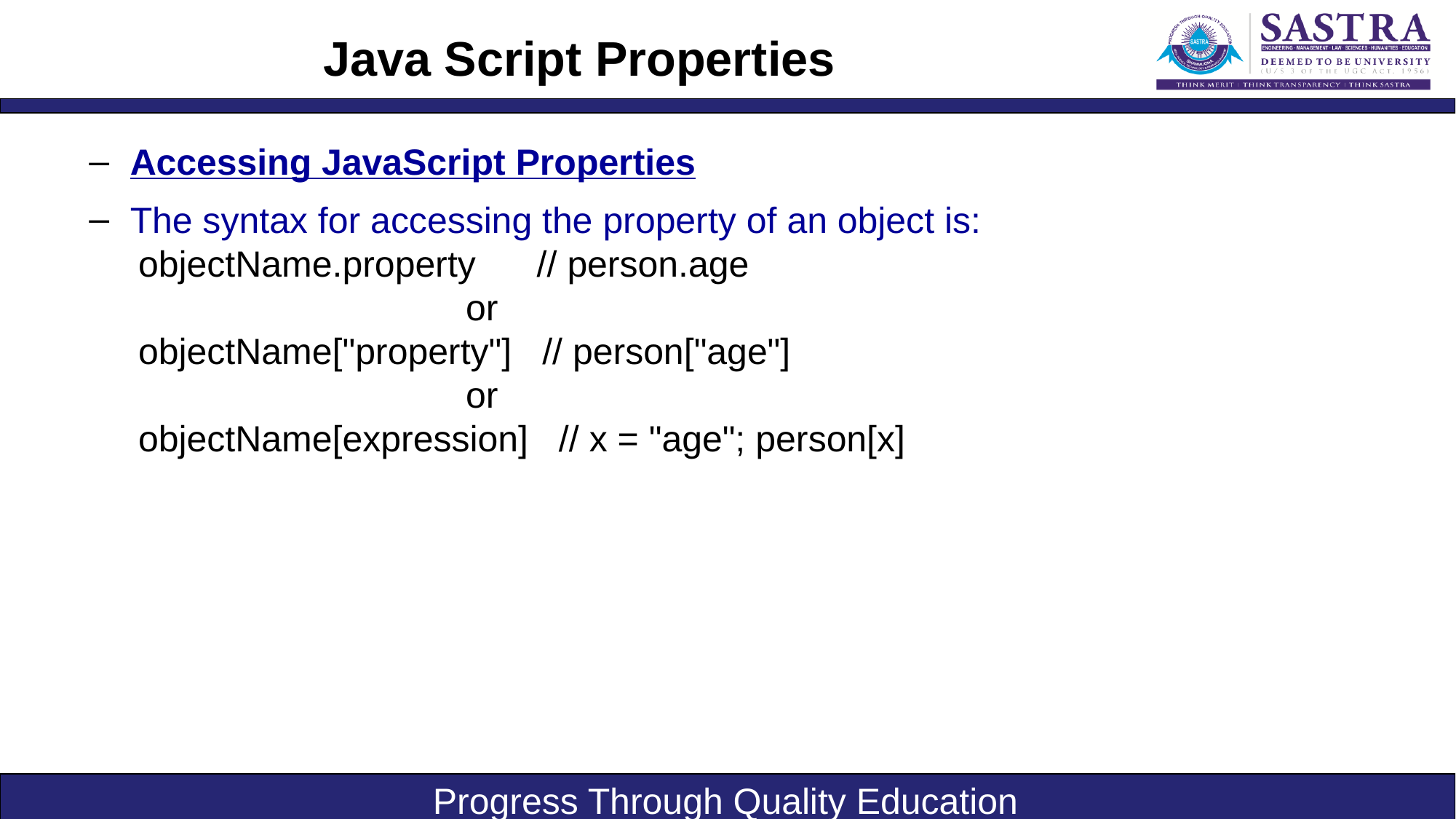

# Java Script Properties
Accessing JavaScript Properties
The syntax for accessing the property of an object is:
objectName.property      // person.age
			or
objectName["property"]   // person["age"]
			or
objectName[expression]   // x = "age"; person[x]